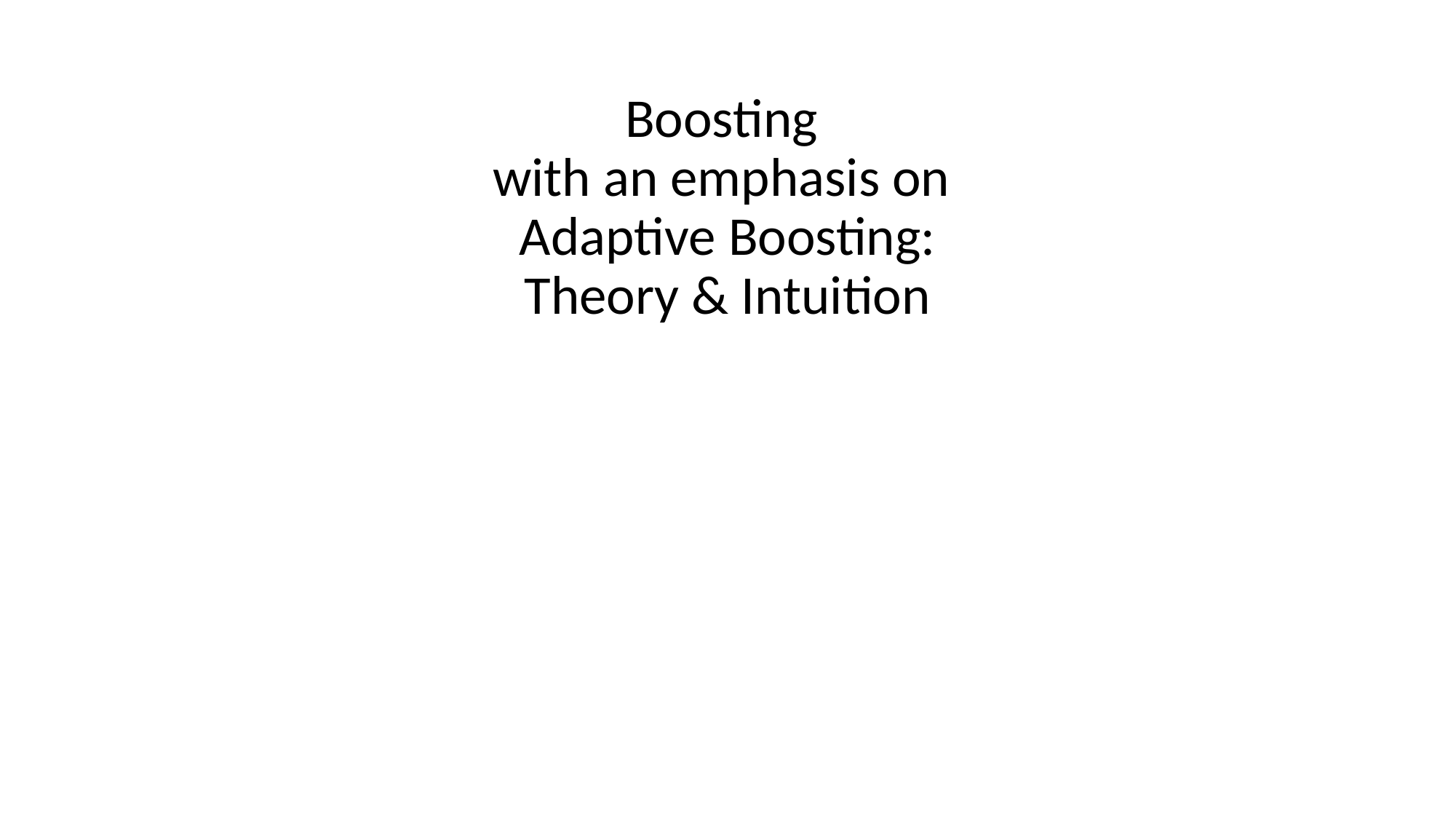

# Boosting with an emphasis on Adaptive Boosting: Theory & Intuition